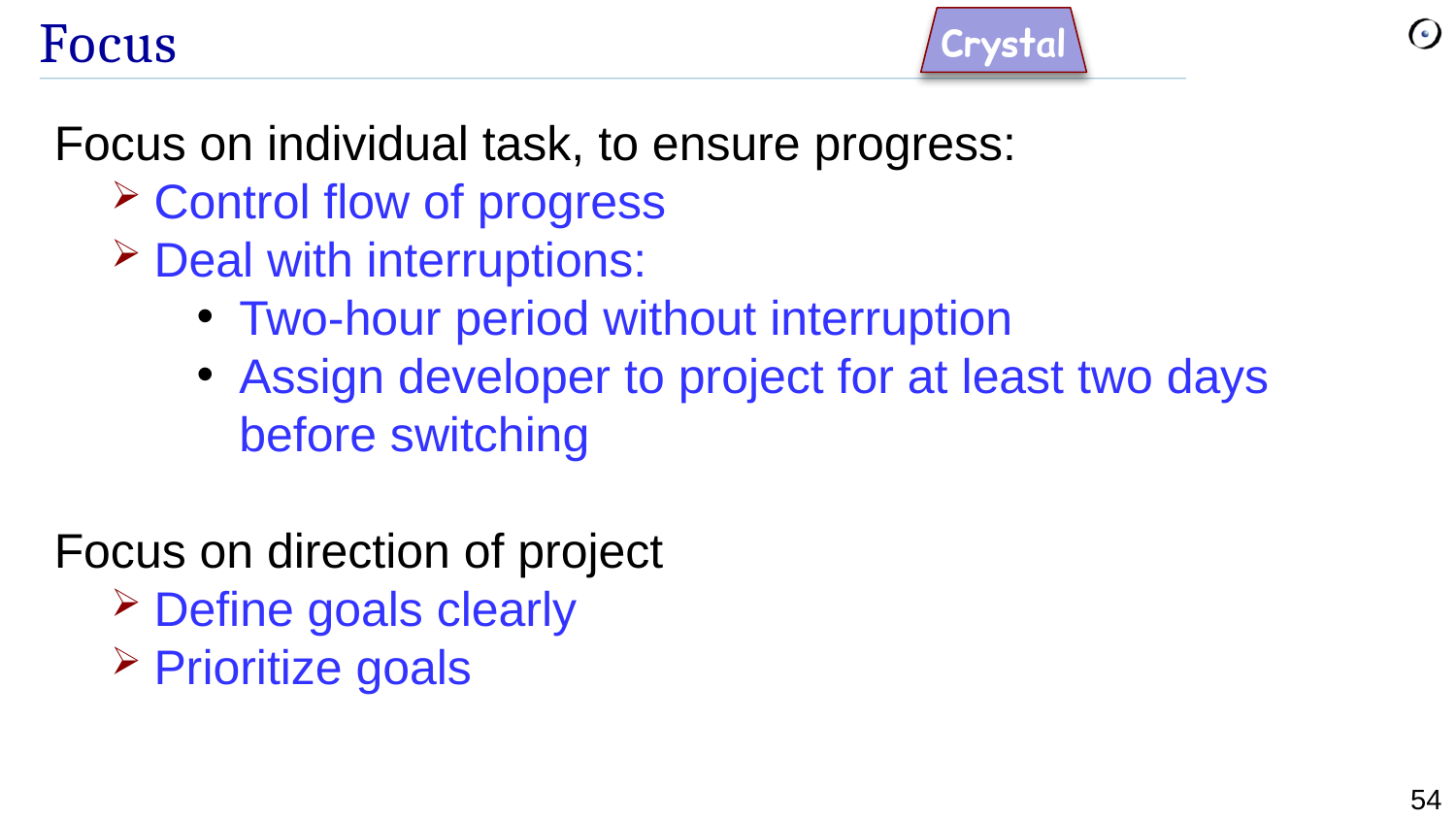

Crystal
# Focus
Focus on individual task, to ensure progress:
Control flow of progress
Deal with interruptions:
Two-hour period without interruption
Assign developer to project for at least two days before switching

Focus on direction of project
Define goals clearly
Prioritize goals